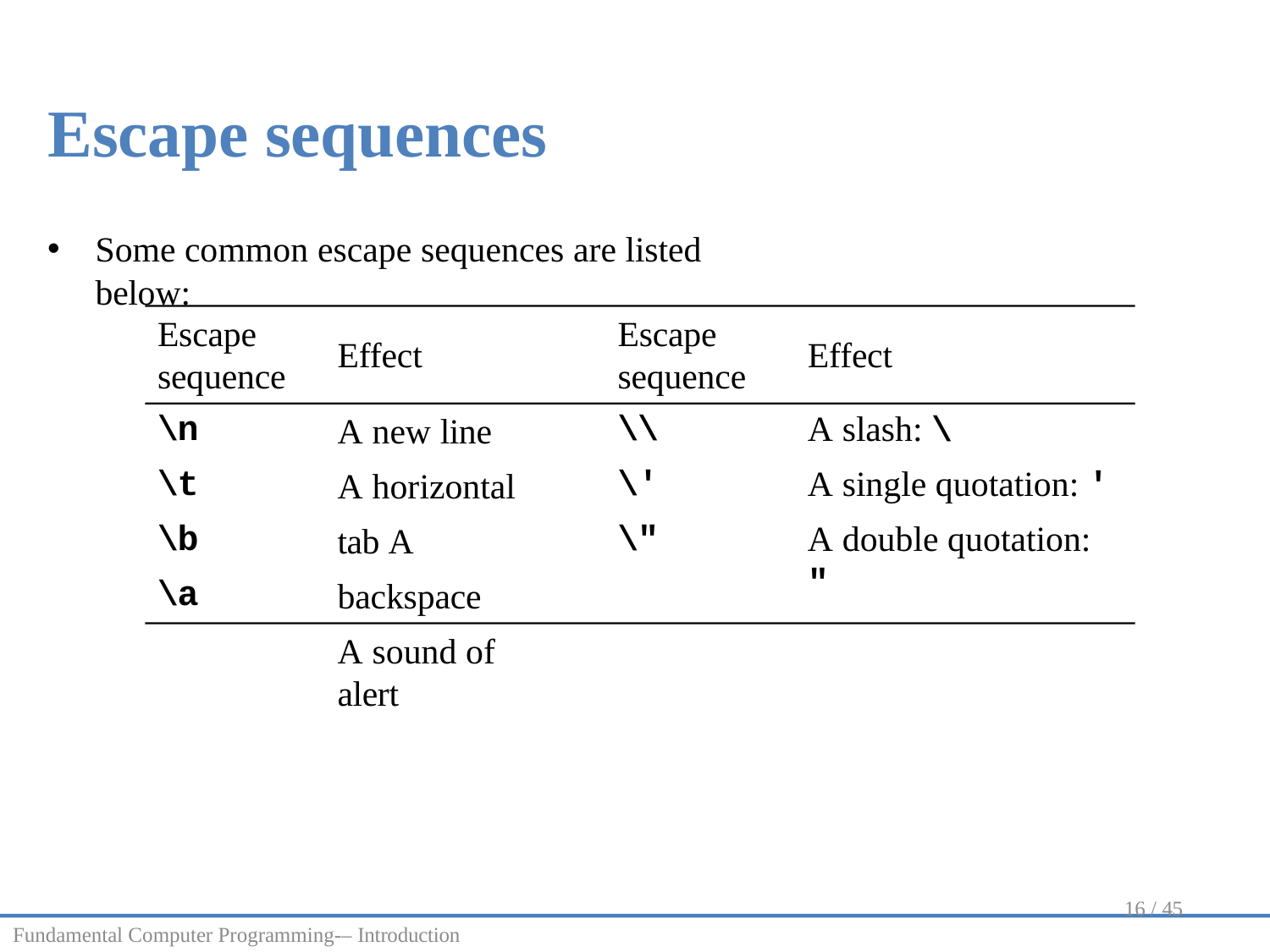

Escape sequences
Some common escape sequences are listed below:

Escape sequence
Escape sequence
Effect
Effect
\n
\t
\b
\a
\\
\'
\"
A slash: \
A single quotation: '
A double quotation: "
A new line
A horizontal tab A backspace
A sound of alert

16 / 45

Fundamental Computer Programming-– Introduction